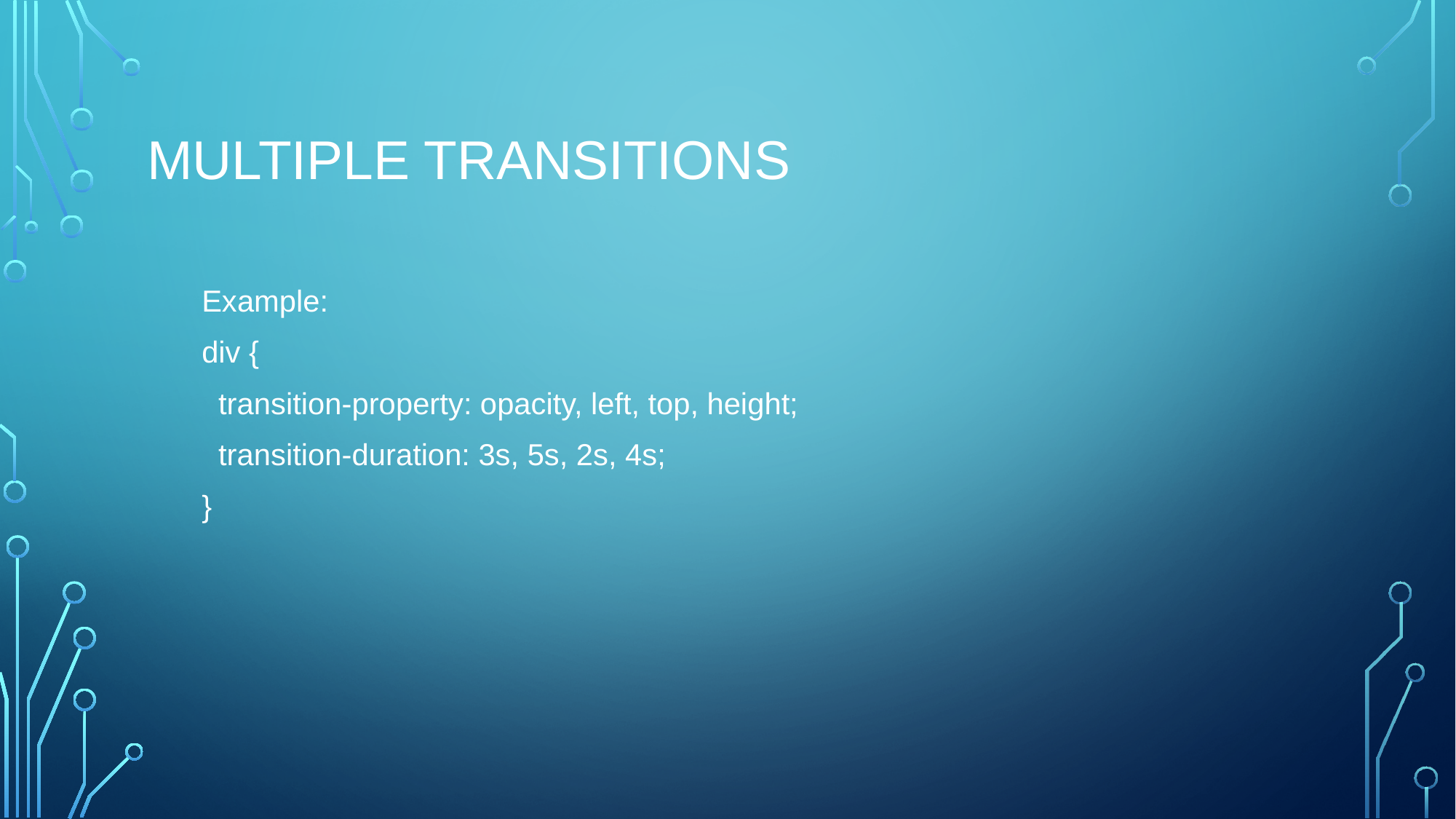

# Multiple Transitions
Example:
div {
  transition-property: opacity, left, top, height;
  transition-duration: 3s, 5s, 2s, 4s;
}